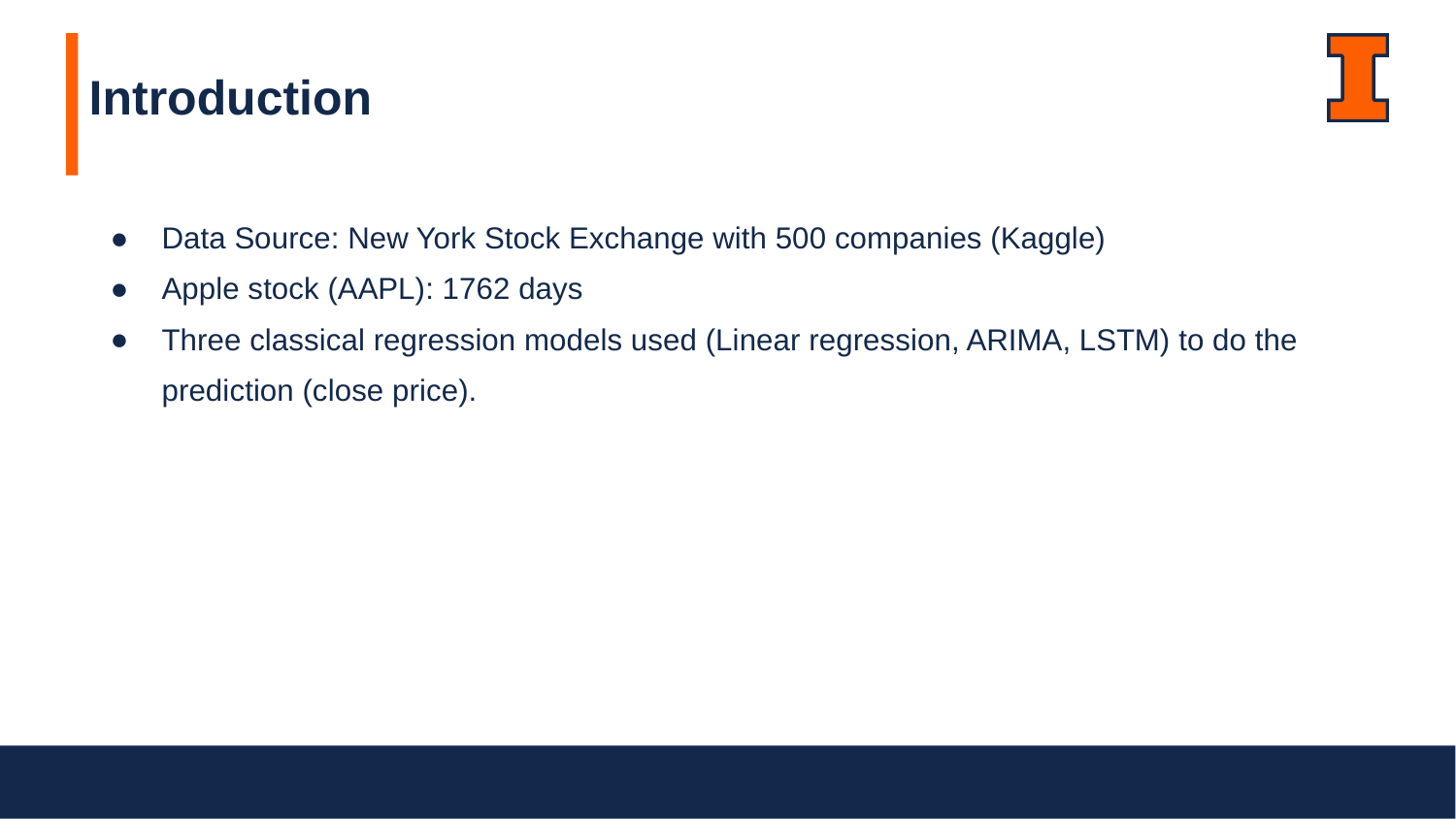

Introduction
Data Source: New York Stock Exchange with 500 companies (Kaggle)
Apple stock (AAPL): 1762 days
Three classical regression models used (Linear regression, ARIMA, LSTM) to do the prediction (close price).